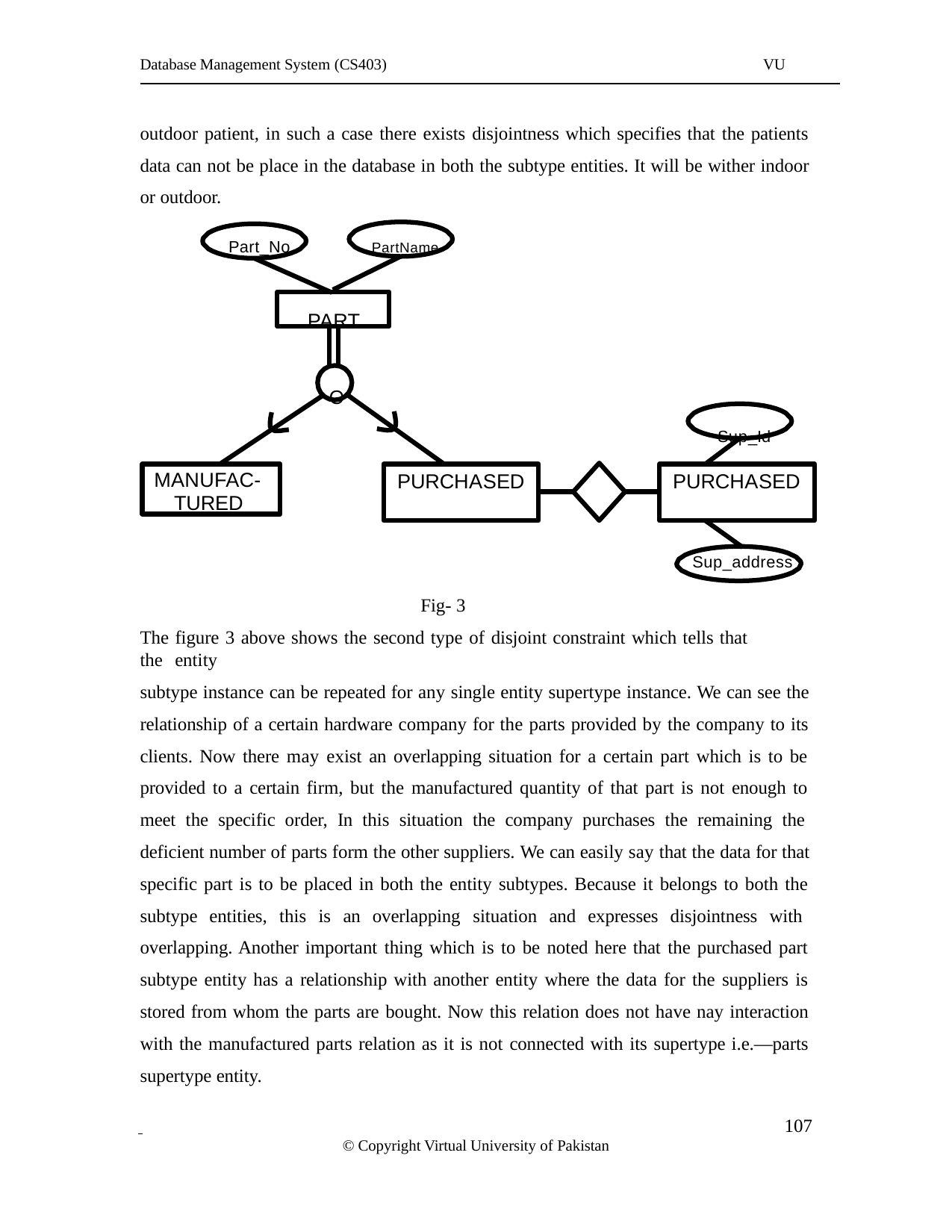

Database Management System (CS403)
VU

outdoor patient, in such a case there exists disjointness which specifies that the patients  data can not be place in the database in both the subtype entities. It will be wither indoor  or outdoor.

Part_No	PartName

PART

O

Sup_Id

MANUFAC-  TURED

PURCHASED
PURCHASED

Sup_address

Fig- 3
The figure 3 above shows the second type of disjoint constraint which tells that the  entity
subtype instance can be repeated for any single entity supertype instance. We can see the  relationship of a certain hardware company for the parts provided by the company to its  clients. Now there may exist an overlapping situation for a certain part which is to be  provided to a certain firm, but the manufactured quantity of that part is not enough to  meet the specific order, In this situation the company purchases the remaining the  deficient number of parts form the other suppliers. We can easily say that the data for that  specific part is to be placed in both the entity subtypes. Because it belongs to both the  subtype entities, this is an overlapping situation and expresses disjointness with  overlapping. Another important thing which is to be noted here that the purchased part  subtype entity has a relationship with another entity where the data for the suppliers is  stored from whom the parts are bought. Now this relation does not have nay interaction  with the manufactured parts relation as it is not connected with its supertype i.e.—parts  supertype entity.
 	107
© Copyright Virtual University of Pakistan